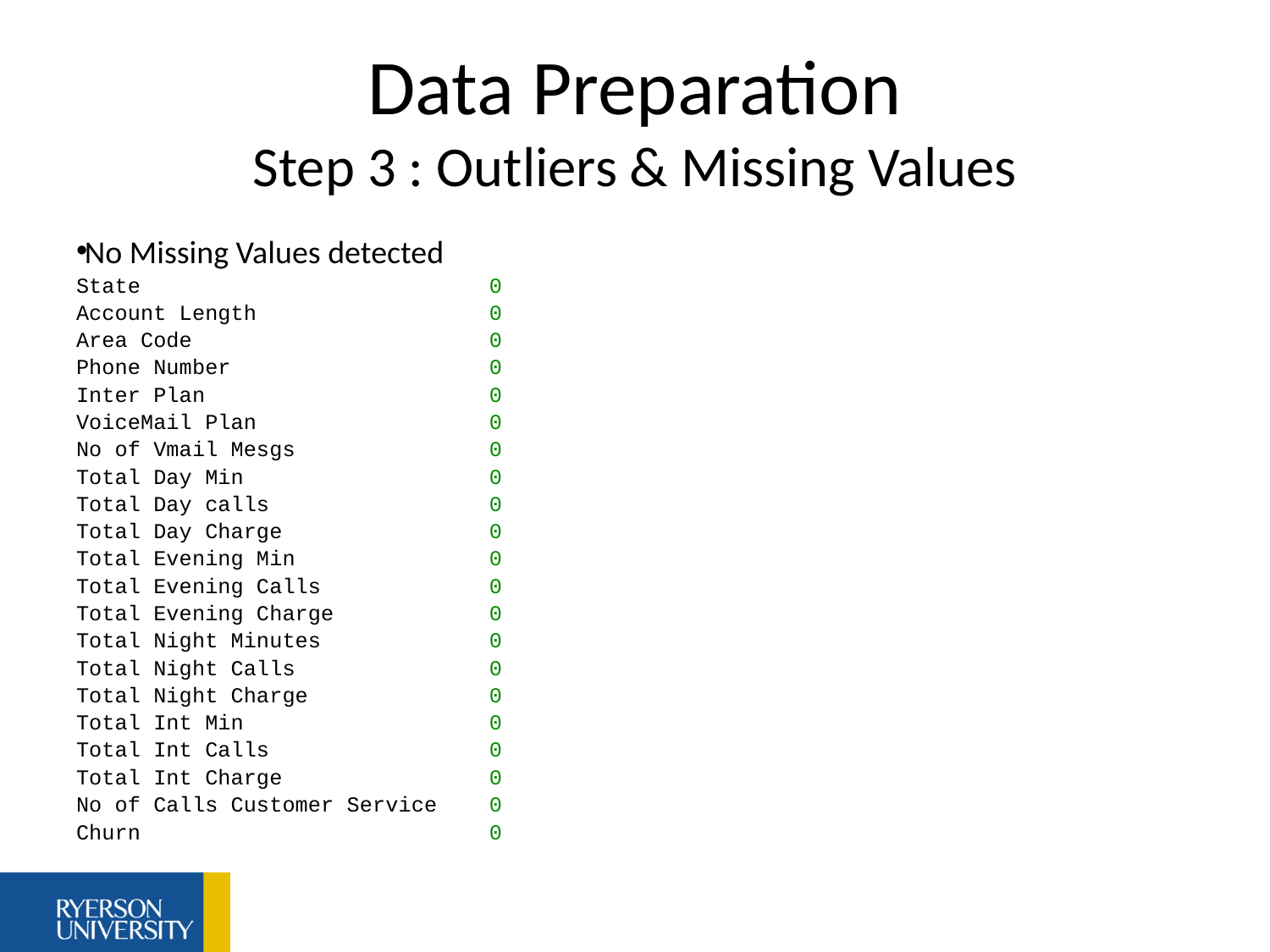

# Data Preparation Step 3 : Outliers & Missing Values
No Missing Values detected
State                           0
Account Length                  0
Area Code                       0
Phone Number                    0
Inter Plan                      0
VoiceMail Plan                  0
No of Vmail Mesgs               0
Total Day Min                   0
Total Day calls                 0
Total Day Charge                0
Total Evening Min               0
Total Evening Calls             0
Total Evening Charge            0
Total Night Minutes             0
Total Night Calls               0
Total Night Charge              0
Total Int Min                   0
Total Int Calls                 0
Total Int Charge                0
No of Calls Customer Service    0
Churn                           0